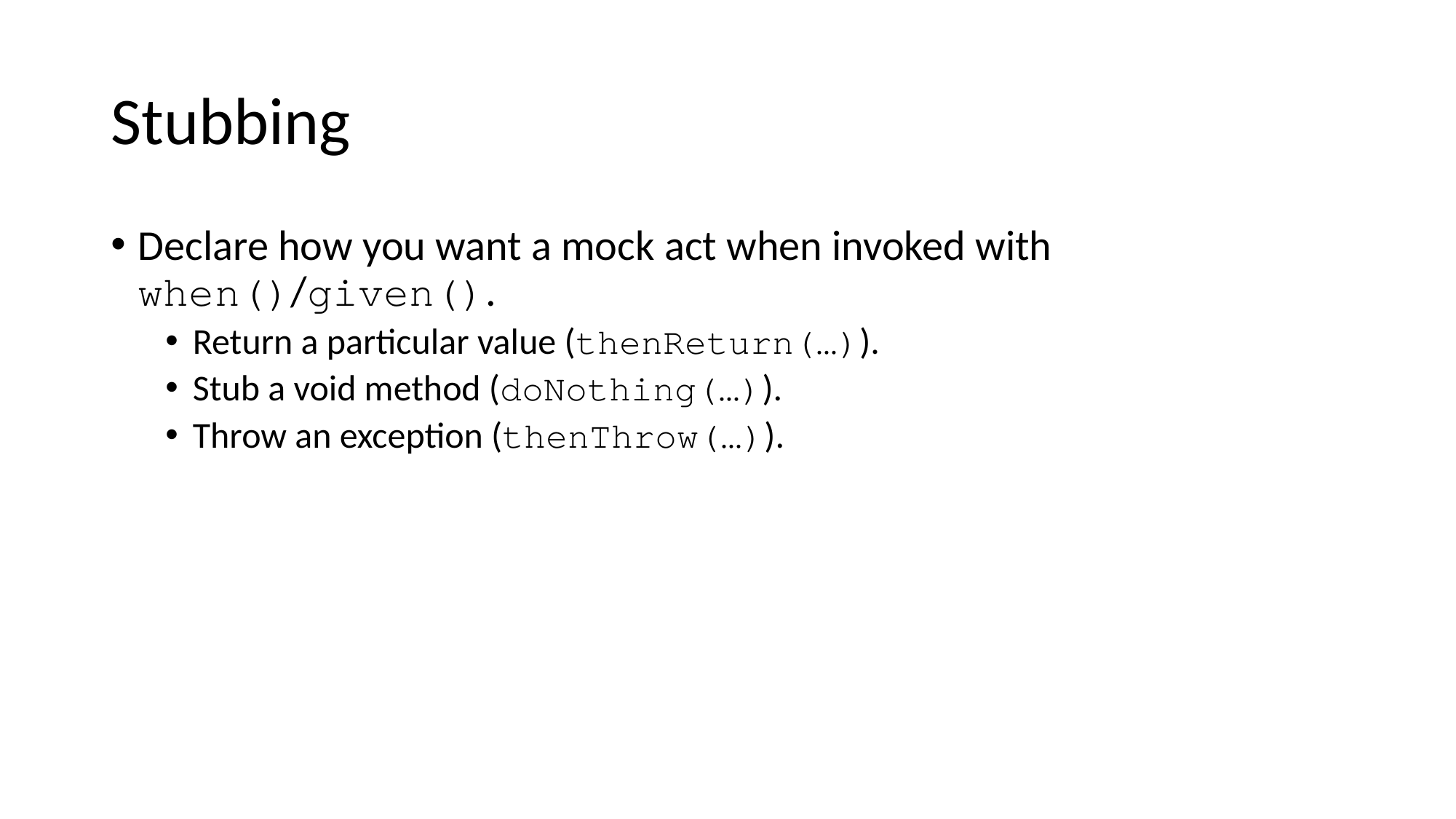

# Stubbing
Declare how you want a mock act when invoked with when()/given().
Return a particular value (thenReturn(…)).
Stub a void method (doNothing(…)).
Throw an exception (thenThrow(…)).